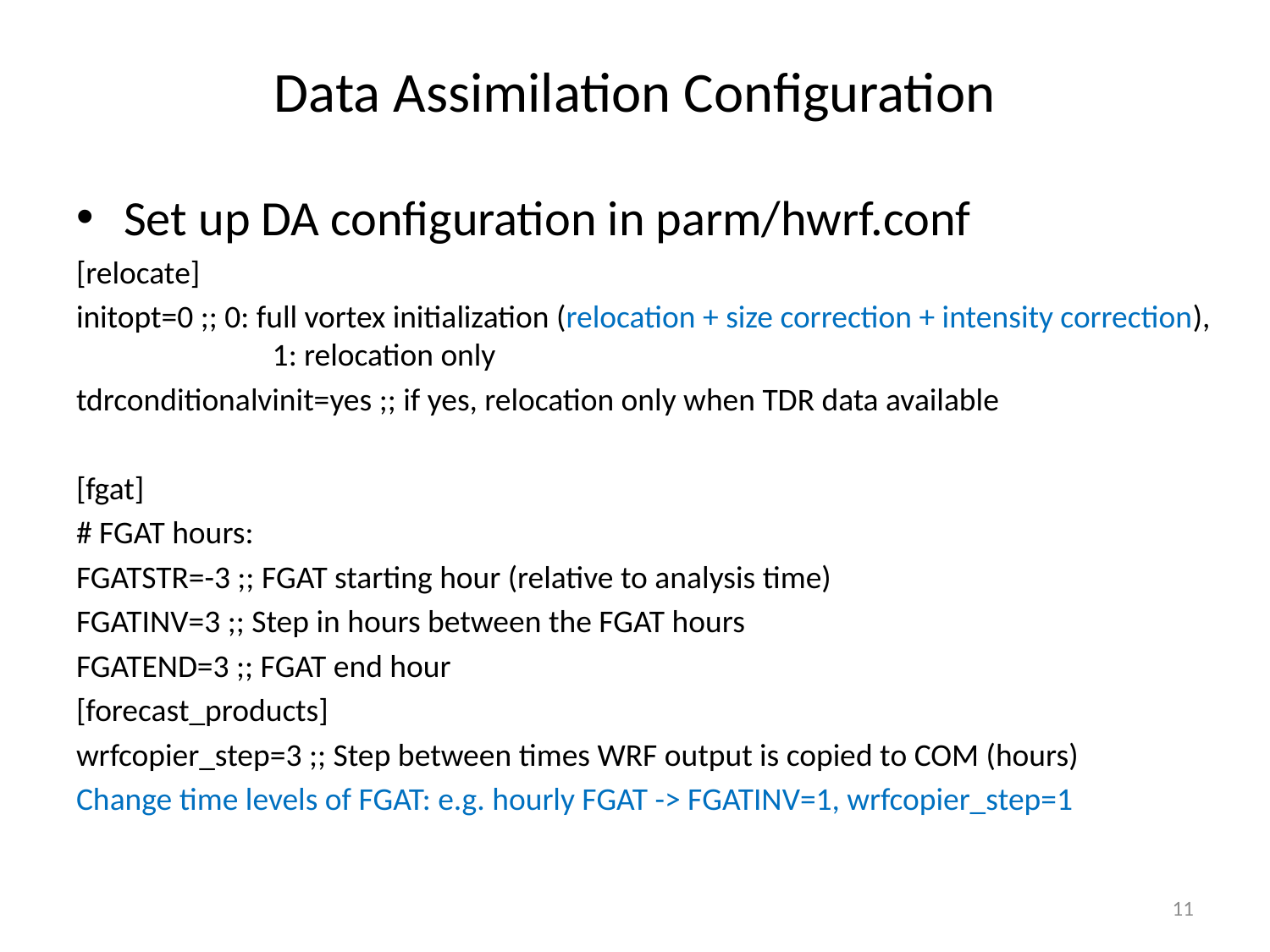

Data Assimilation Configuration
Set up DA configuration in parm/hwrf.conf
[relocate]
initopt=0 ;; 0: full vortex initialization (relocation + size correction + intensity correction),           	   1: relocation only
tdrconditionalvinit=yes ;; if yes, relocation only when TDR data available

[fgat]
# FGAT hours:
FGATSTR=-3 ;; FGAT starting hour (relative to analysis time)
FGATINV=3 ;; Step in hours between the FGAT hours
FGATEND=3 ;; FGAT end hour
[forecast_products]
wrfcopier_step=3 ;; Step between times WRF output is copied to COM (hours)
Change time levels of FGAT: e.g. hourly FGAT -> FGATINV=1, wrfcopier_step=1

11